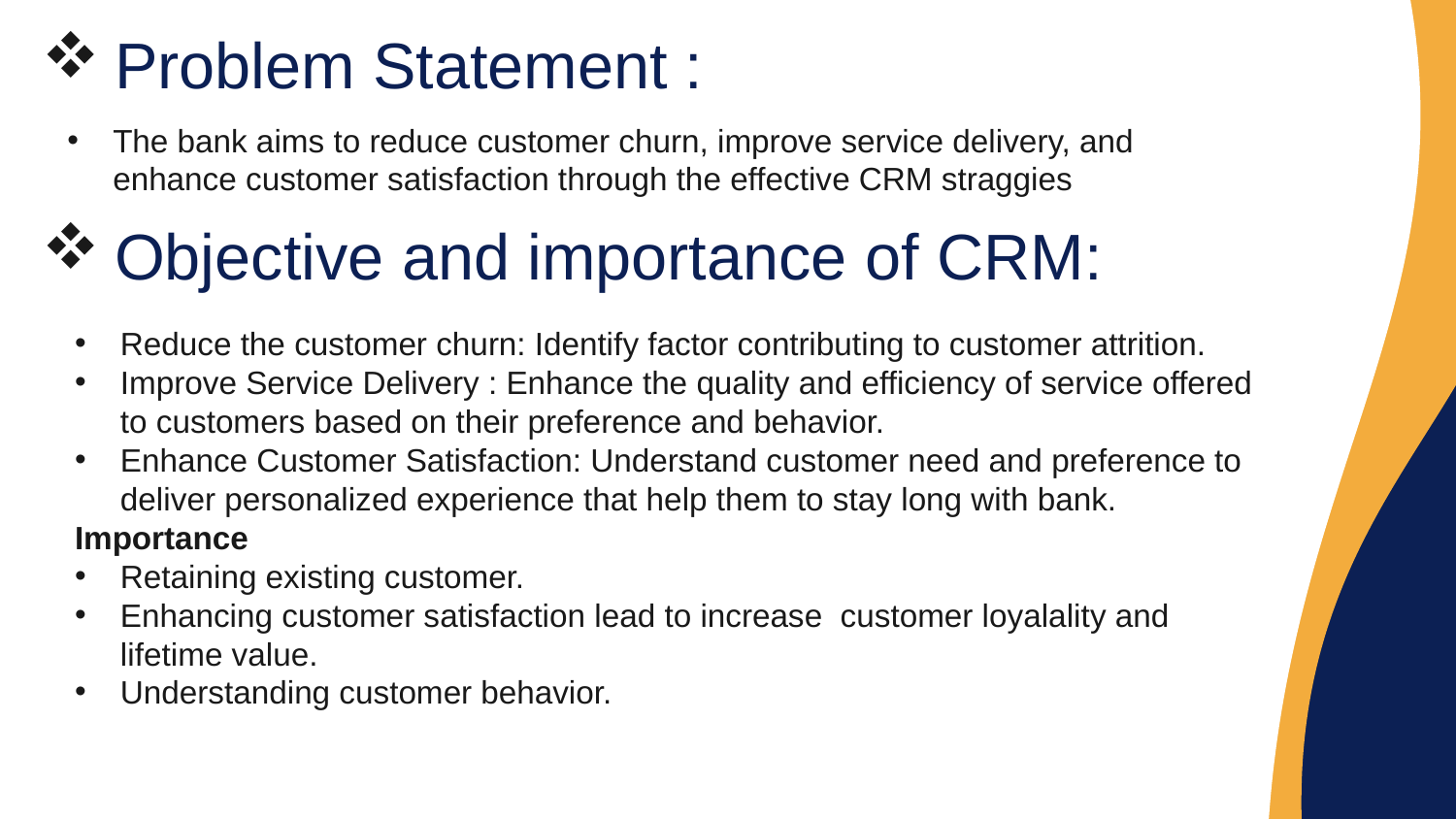

# Problem Statement :
The bank aims to reduce customer churn, improve service delivery, and enhance customer satisfaction through the effective CRM straggies

Objective and importance of CRM:
Reduce the customer churn: Identify factor contributing to customer attrition.
Improve Service Delivery : Enhance the quality and efficiency of service offered to customers based on their preference and behavior.
Enhance Customer Satisfaction: Understand customer need and preference to deliver personalized experience that help them to stay long with bank.
Importance
Retaining existing customer.
Enhancing customer satisfaction lead to increase  customer loyalality and lifetime value.
Understanding customer behavior.